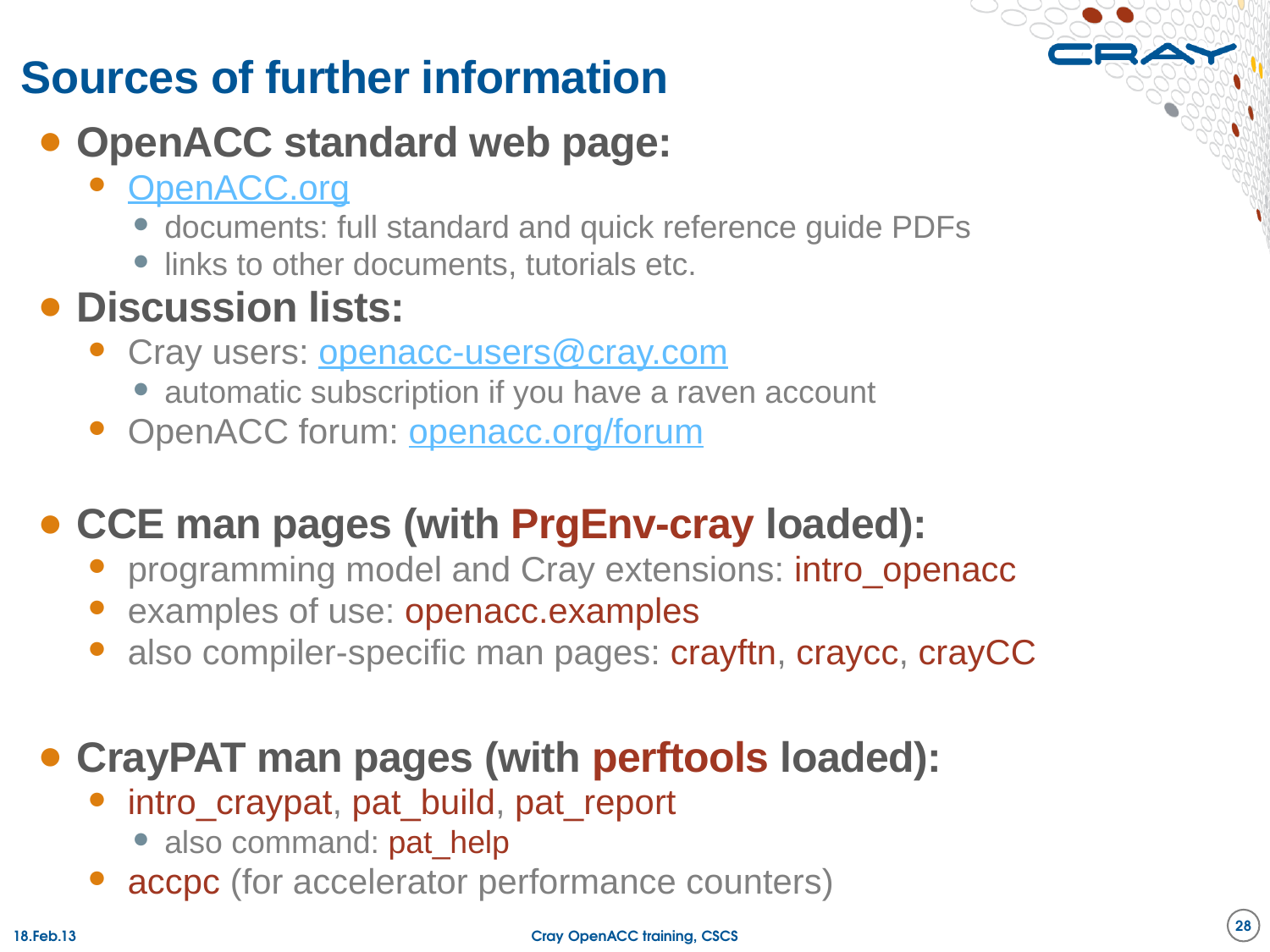

# Sources of further information
OpenACC standard web page:
OpenACC.org
documents: full standard and quick reference guide PDFs
links to other documents, tutorials etc.
Discussion lists:
Cray users: openacc-users@cray.com
automatic subscription if you have a raven account
OpenACC forum: openacc.org/forum

CCE man pages (with PrgEnv-cray loaded):
programming model and Cray extensions: intro_openacc
examples of use: openacc.examples
also compiler-specific man pages: crayftn, craycc, crayCC

CrayPAT man pages (with perftools loaded):
intro_craypat, pat_build, pat_report
also command: pat_help
accpc (for accelerator performance counters)

28
18.Feb.13
Cray OpenACC training, CSCS